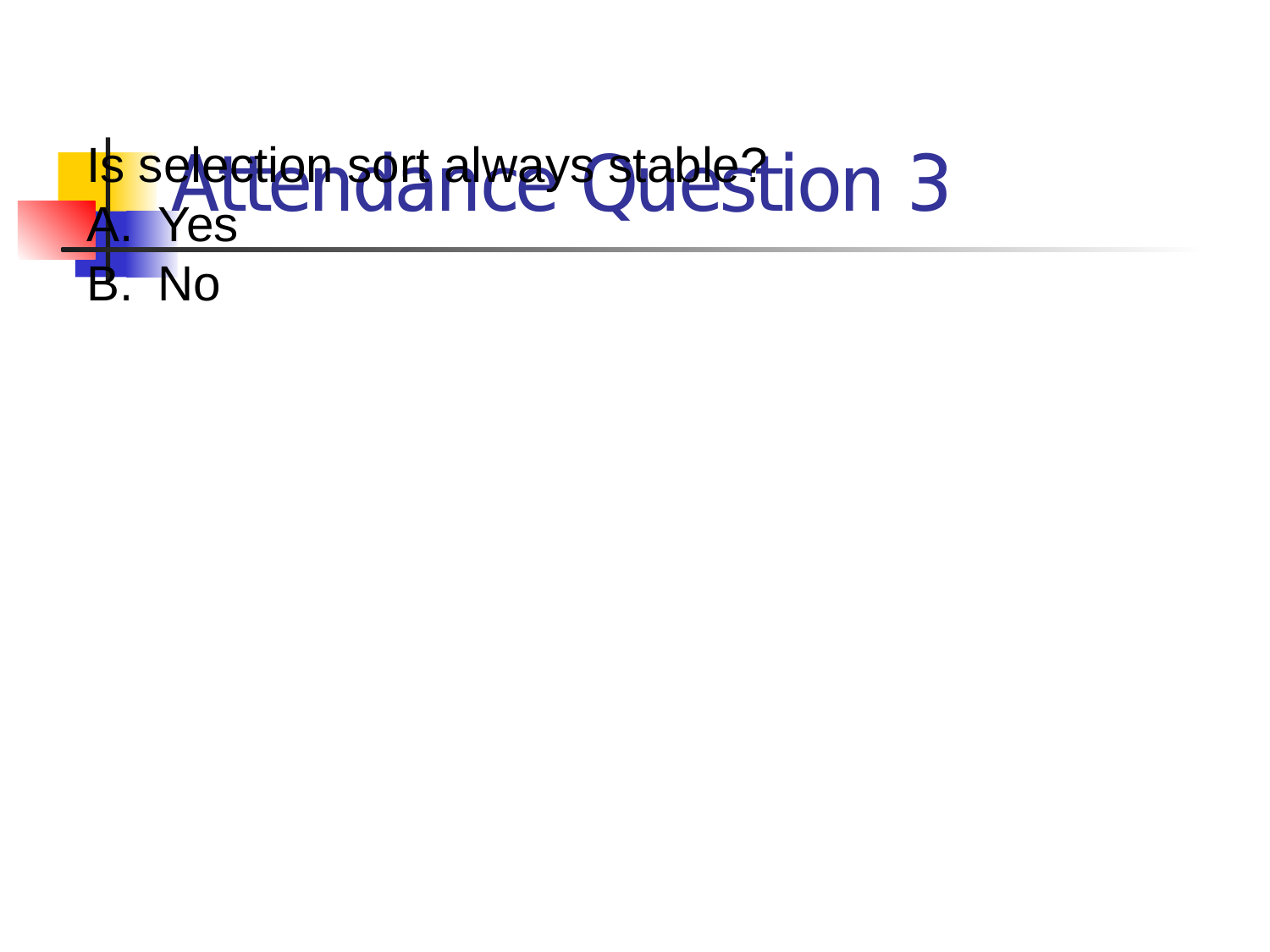

# Attendance Question 3
Is selection sort always stable?
Yes
No